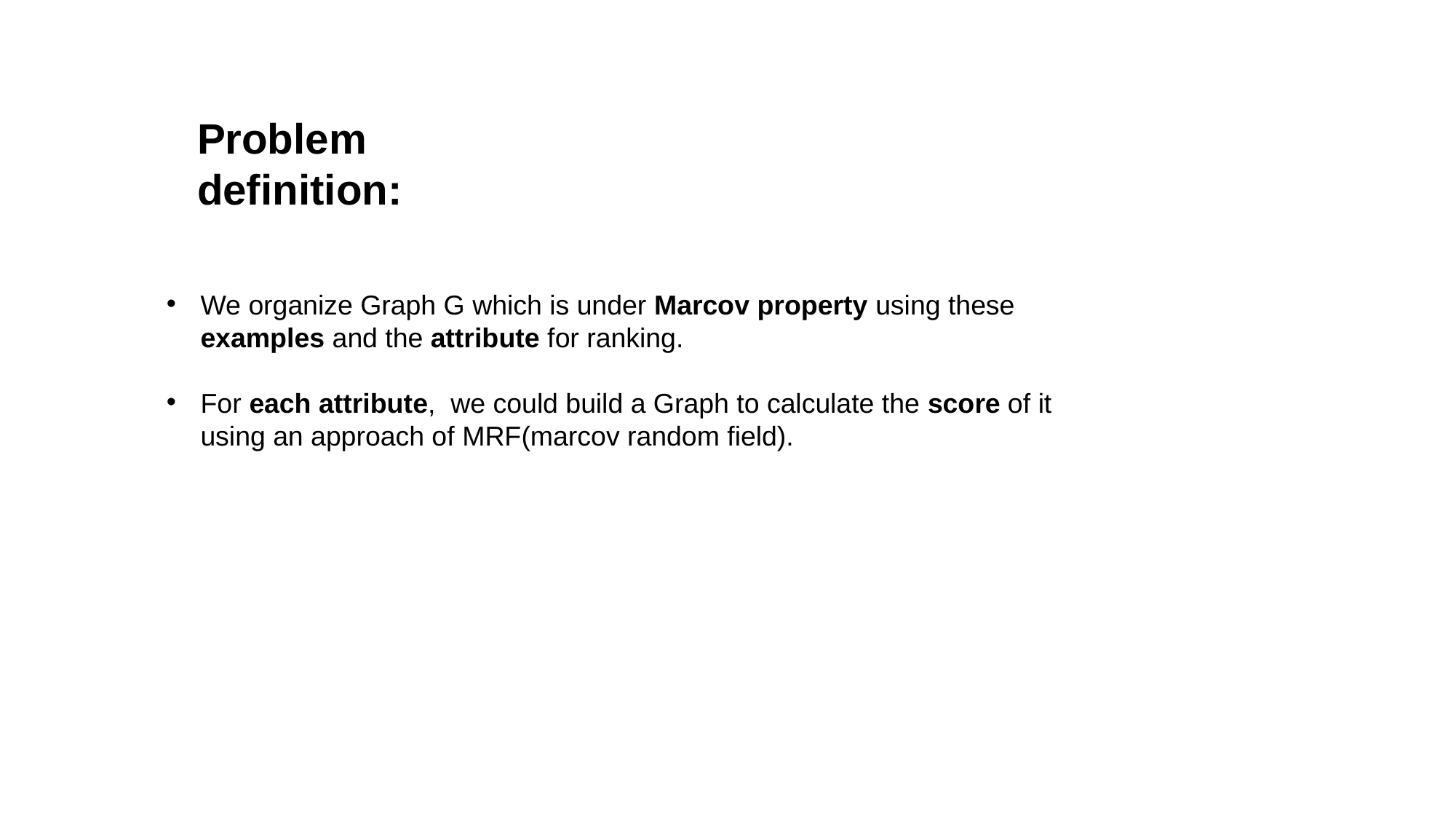

Problem definition:

We organize Graph G which is under Marcov property using these examples and the attribute for ranking.

For each attribute,  we could build a Graph to calculate the score of it using an approach of MRF(marcov random field).